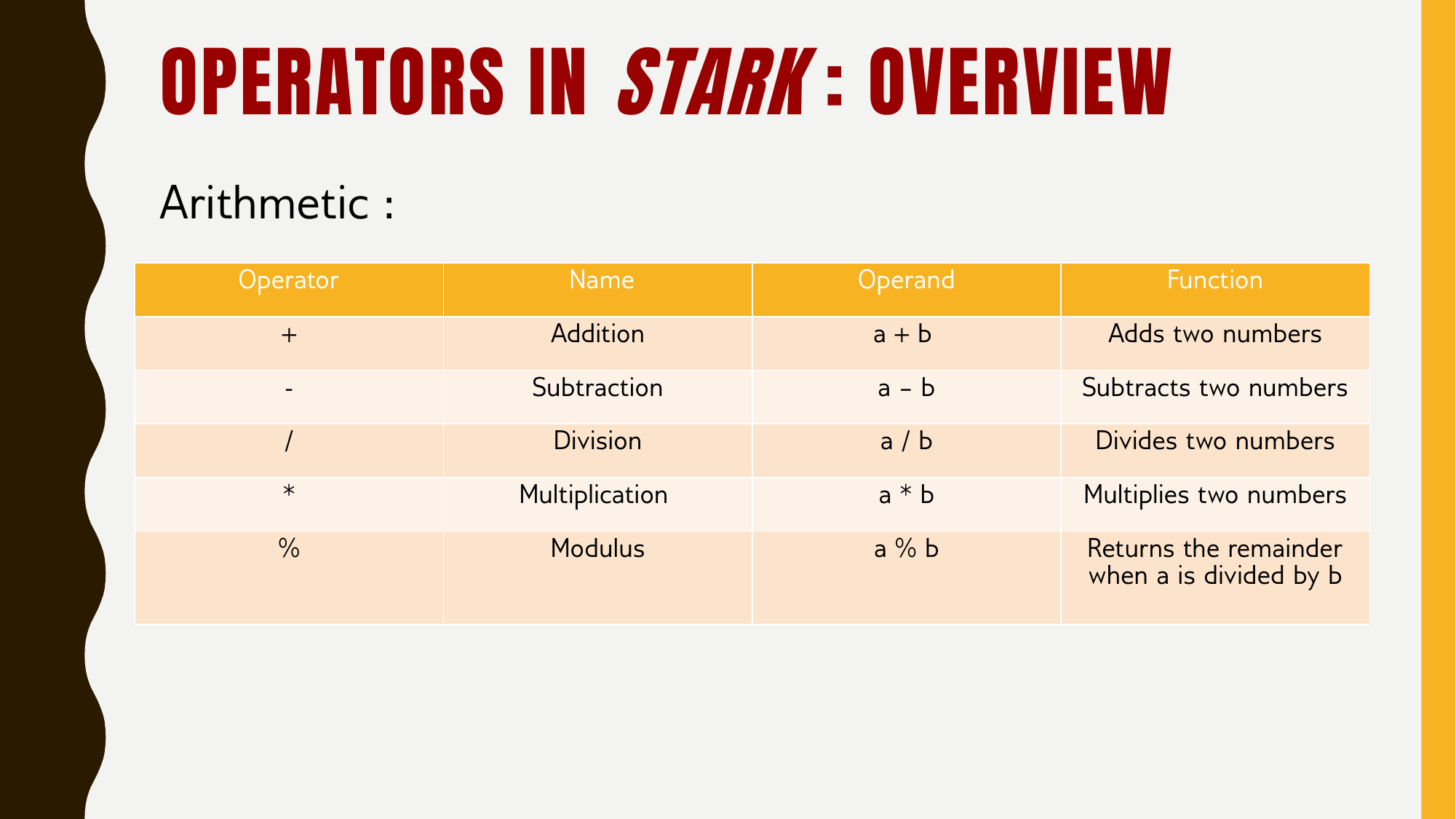

# OPERATORS IN STARK : OVERVIEW
Arithmetic :
| Operator | Name | Operand | Function |
| --- | --- | --- | --- |
| + | Addition | a + b | Adds two numbers |
| - | Subtraction | a – b | Subtracts two numbers |
| / | Division | a / b | Divides two numbers |
| \* | Multiplication | a \* b | Multiplies two numbers |
| % | Modulus | a % b | Returns the remainder when a is divided by b |